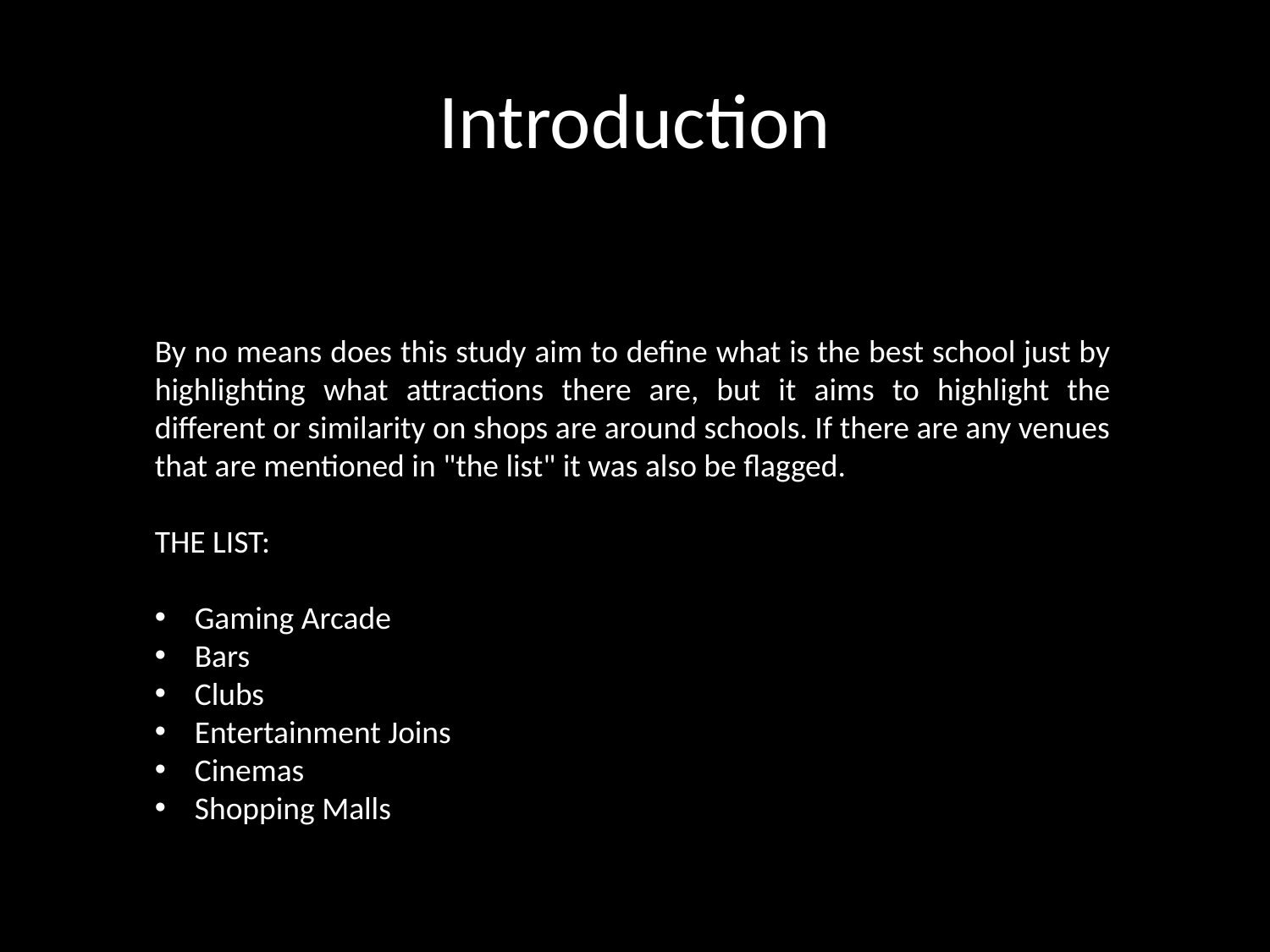

# Introduction

By no means does this study aim to define what is the best school just by highlighting what attractions there are, but it aims to highlight the different or similarity on shops are around schools. If there are any venues that are mentioned in "the list" it was also be flagged.

THE LIST:

Gaming Arcade
Bars
Clubs
Entertainment Joins
Cinemas
Shopping Malls